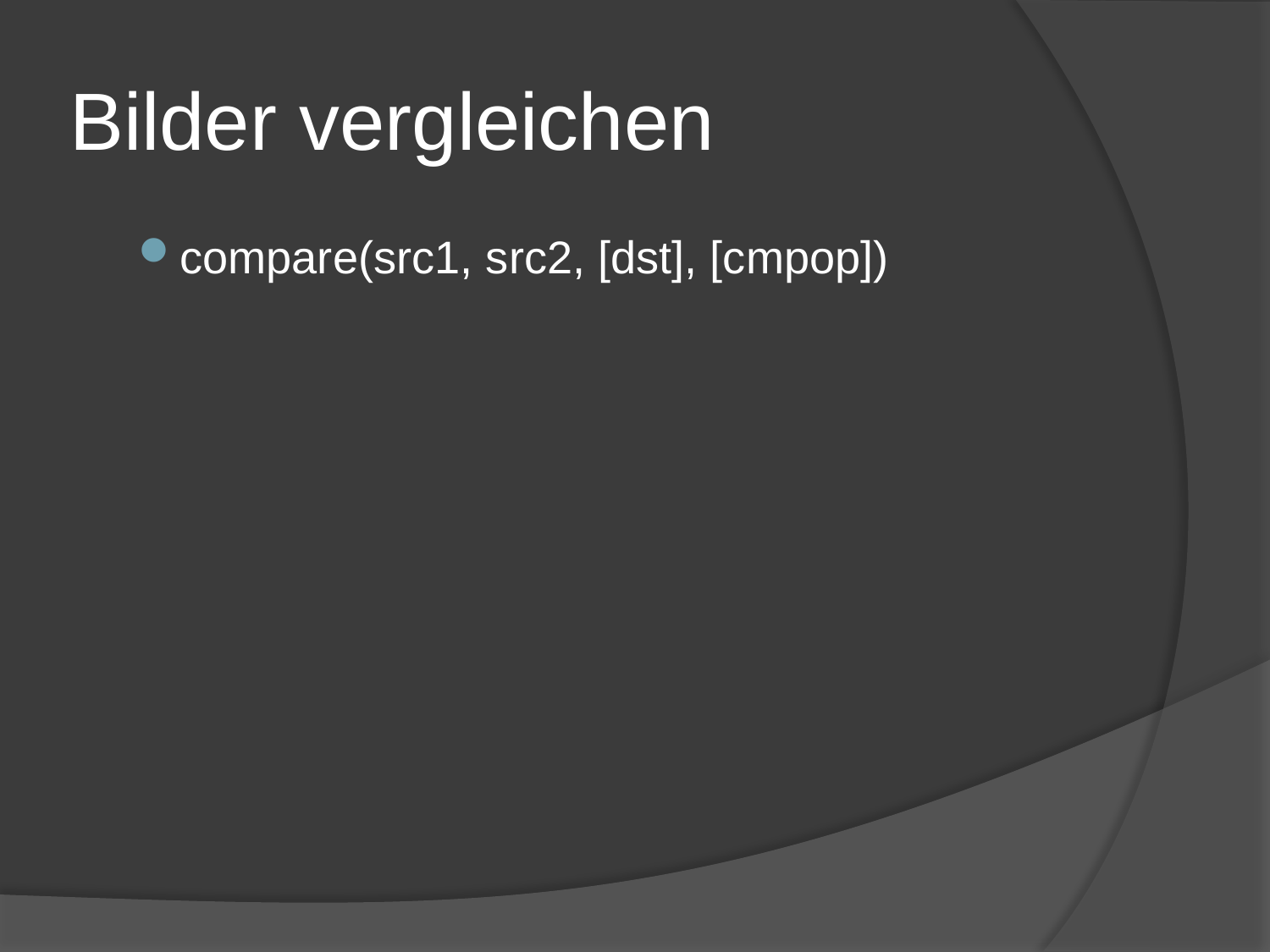

# Bilder vergleichen
compare(src1, src2, [dst], [cmpop])